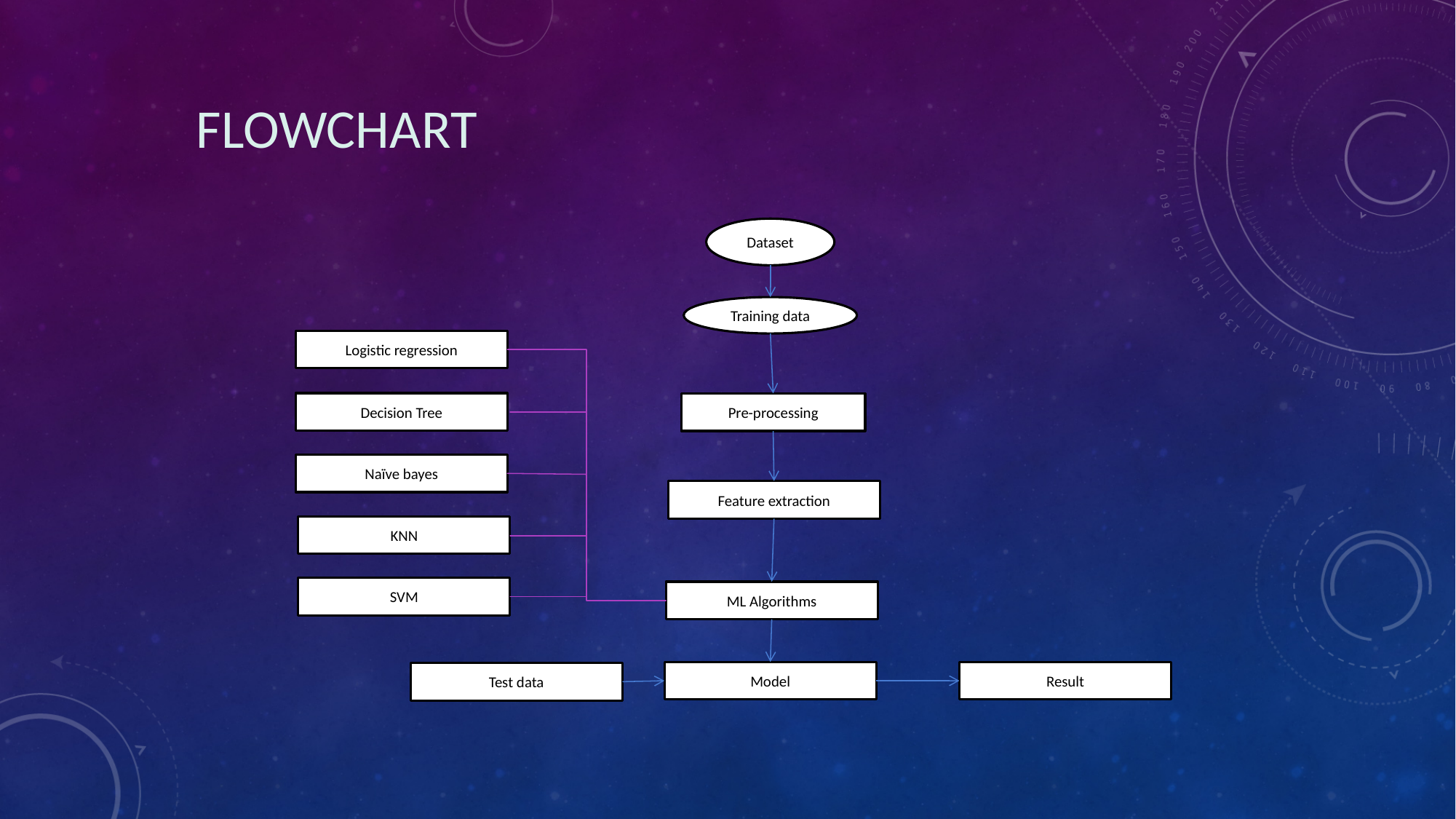

# FLOWCHART
Dataset

Training data
Logistic regression
Decision Tree
Pre-processing
Naïve bayes
Feature extraction
KNN
SVM
ML Algorithms
Model
Result
Test data